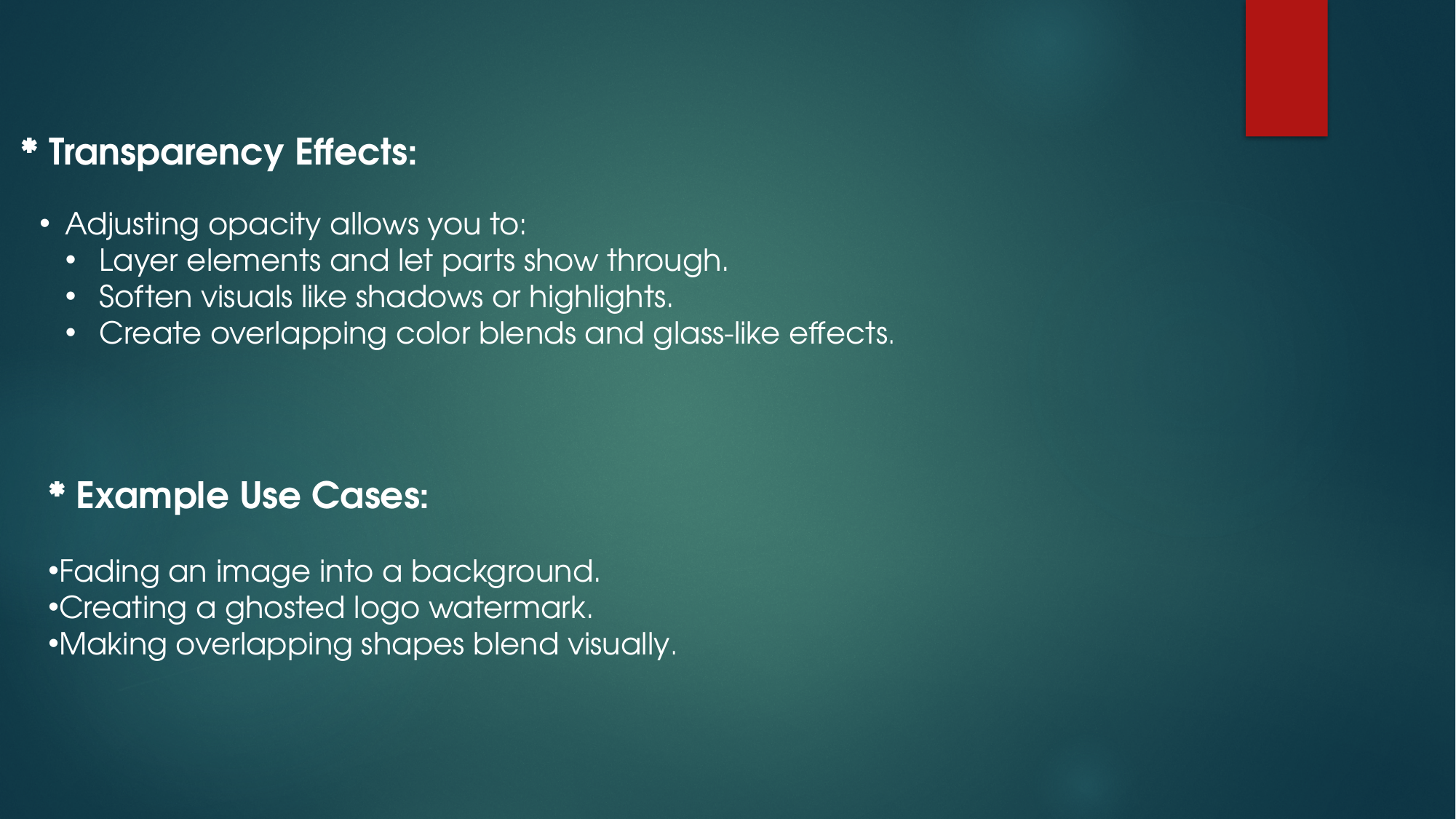

* Transparency Effects:

Adjusting opacity allows you to:
Layer elements and let parts show through.
Soften visuals like shadows or highlights.
Create overlapping color blends and glass-like effects.
* Example Use Cases:

Fading an image into a background.
Creating a ghosted logo watermark.
Making overlapping shapes blend visually.